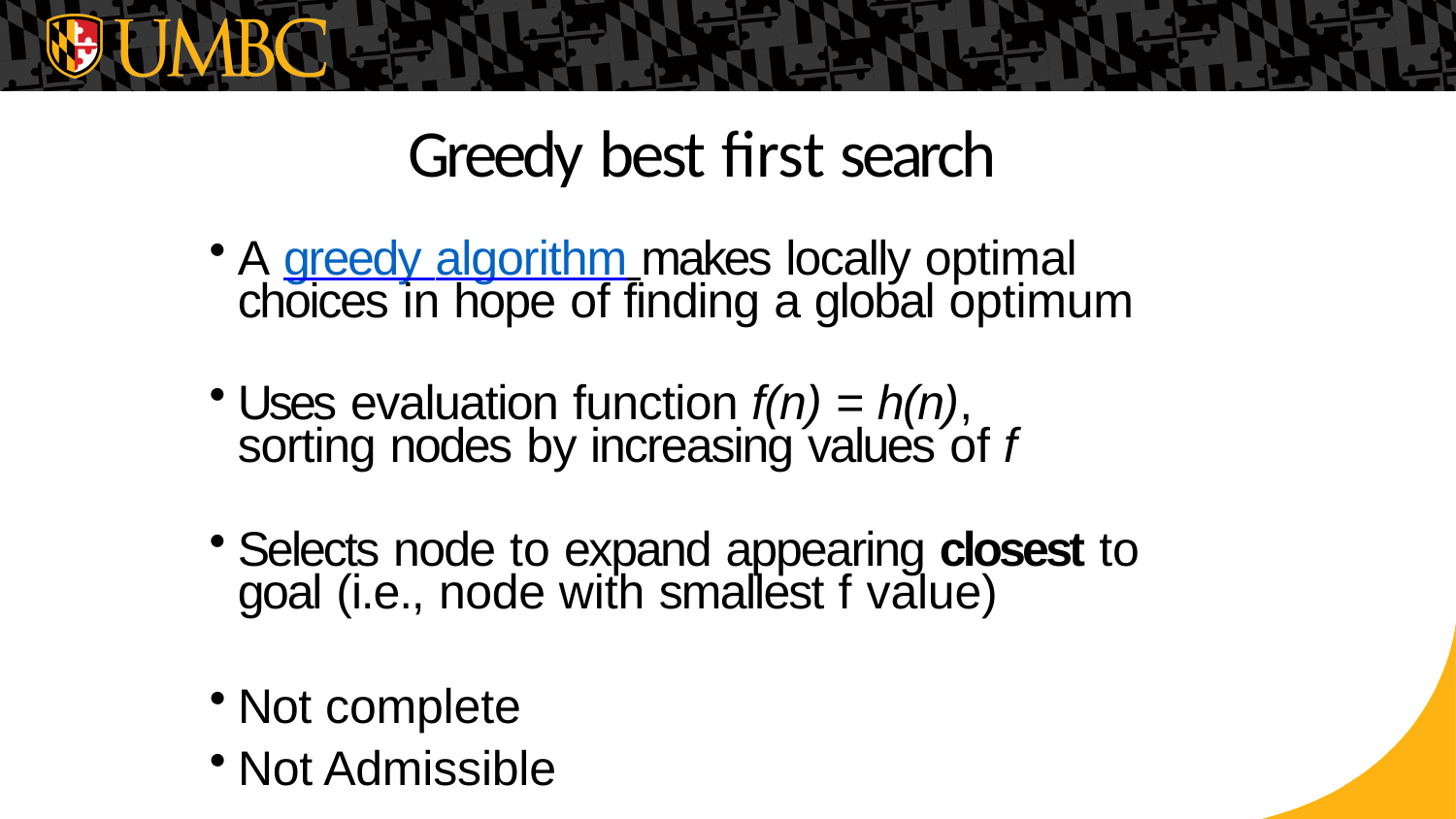

# Greedy best first search
A greedy algorithm makes locally optimal choices in hope of finding a global optimum

Uses evaluation function f(n) = h(n), sorting nodes by increasing values of f

Selects node to expand appearing closest to goal (i.e., node with smallest f value)

Not complete
Not Admissible